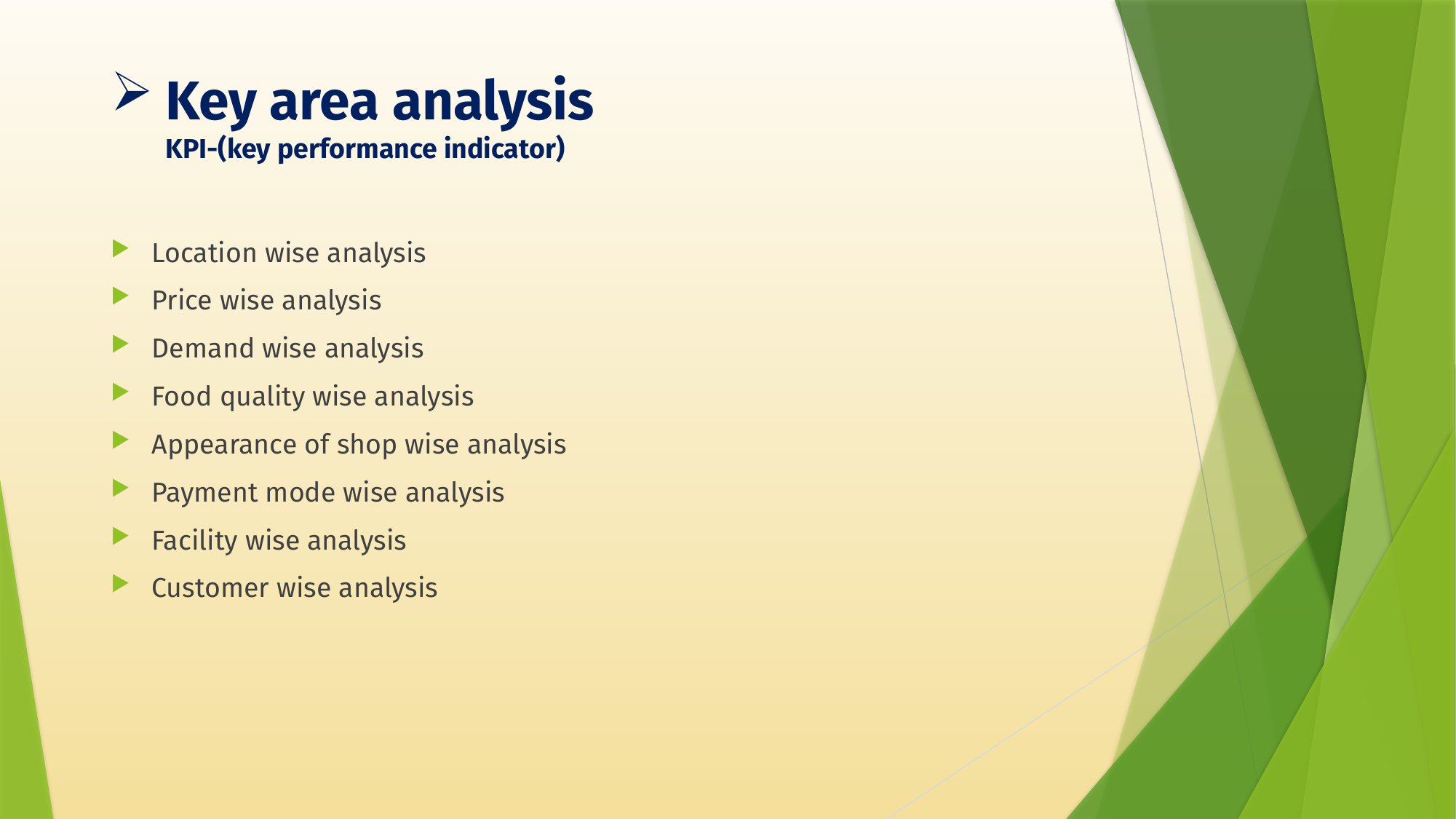

# Key area analysis KPI-(key performance indicator)
Location wise analysis
Price wise analysis
Demand wise analysis
Food quality wise analysis
Appearance of shop wise analysis
Payment mode wise analysis
Facility wise analysis
Customer wise analysis